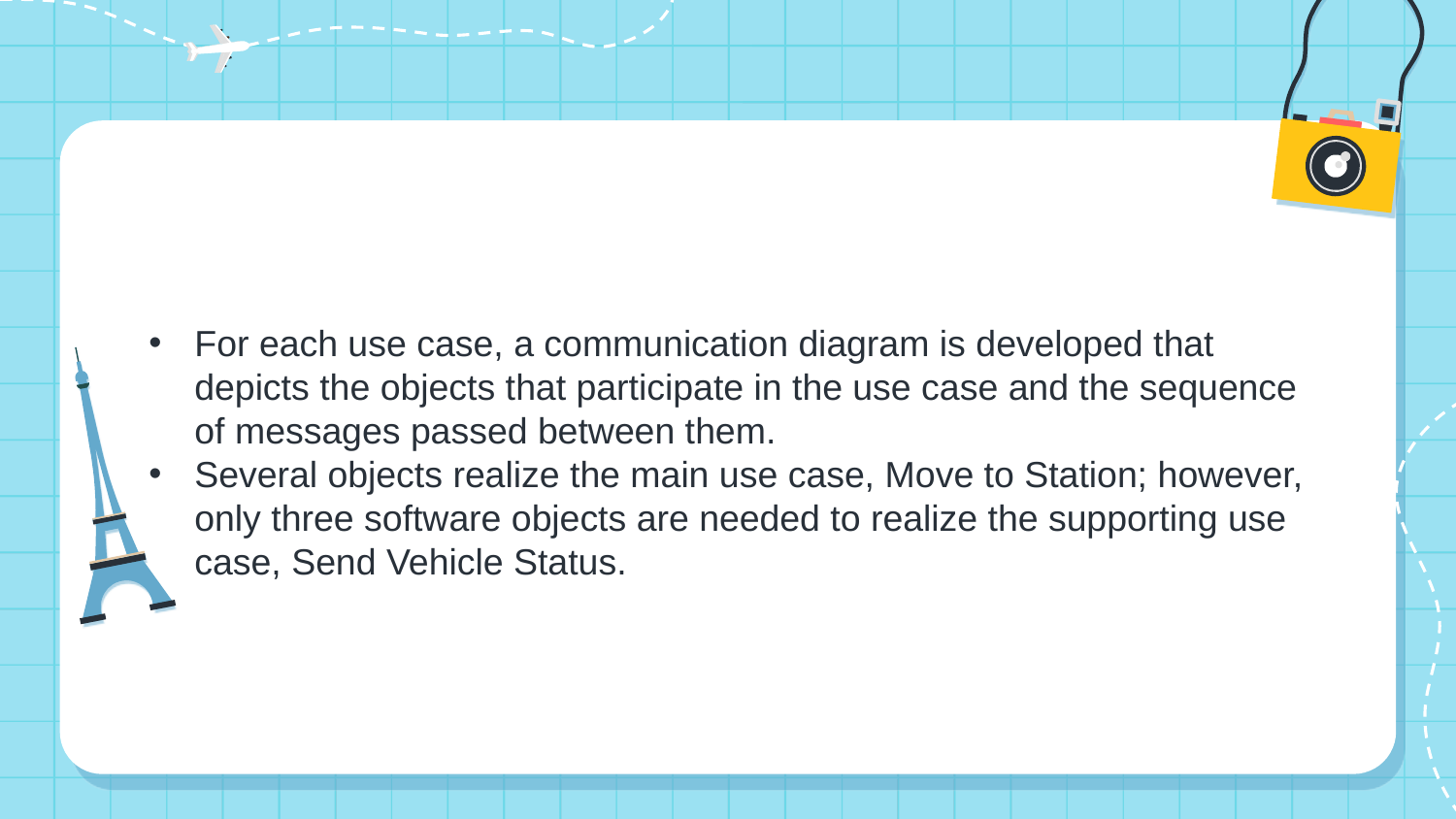

For each use case, a communication diagram is developed that depicts the objects that participate in the use case and the sequence of messages passed between them.
Several objects realize the main use case, Move to Station; however, only three software objects are needed to realize the supporting use case, Send Vehicle Status.